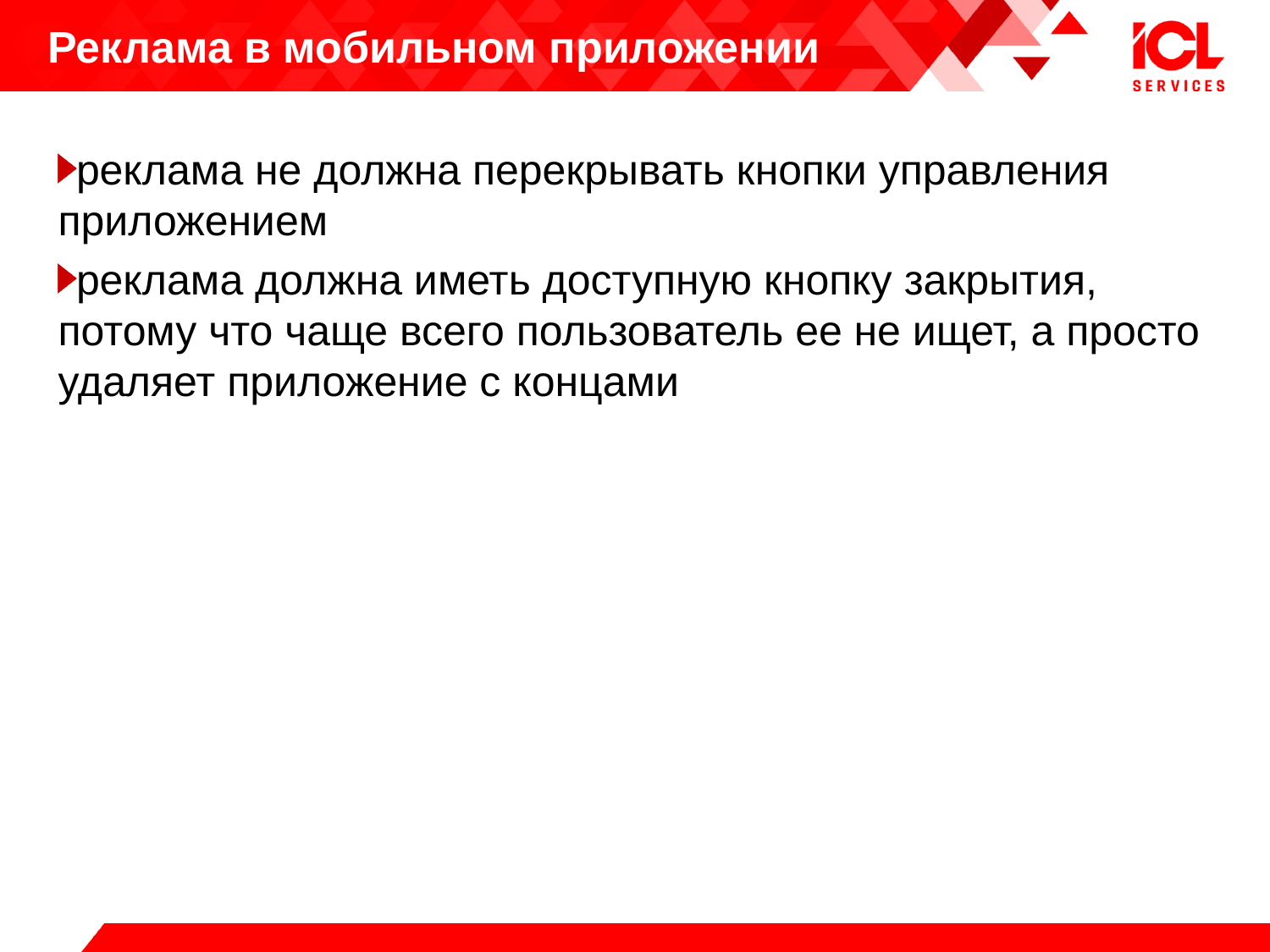

# Реклама в мобильном приложении
реклама не должна перекрывать кнопки управления приложением
реклама должна иметь доступную кнопку закрытия, потому что чаще всего пользователь ее не ищет, а просто удаляет приложение с концами